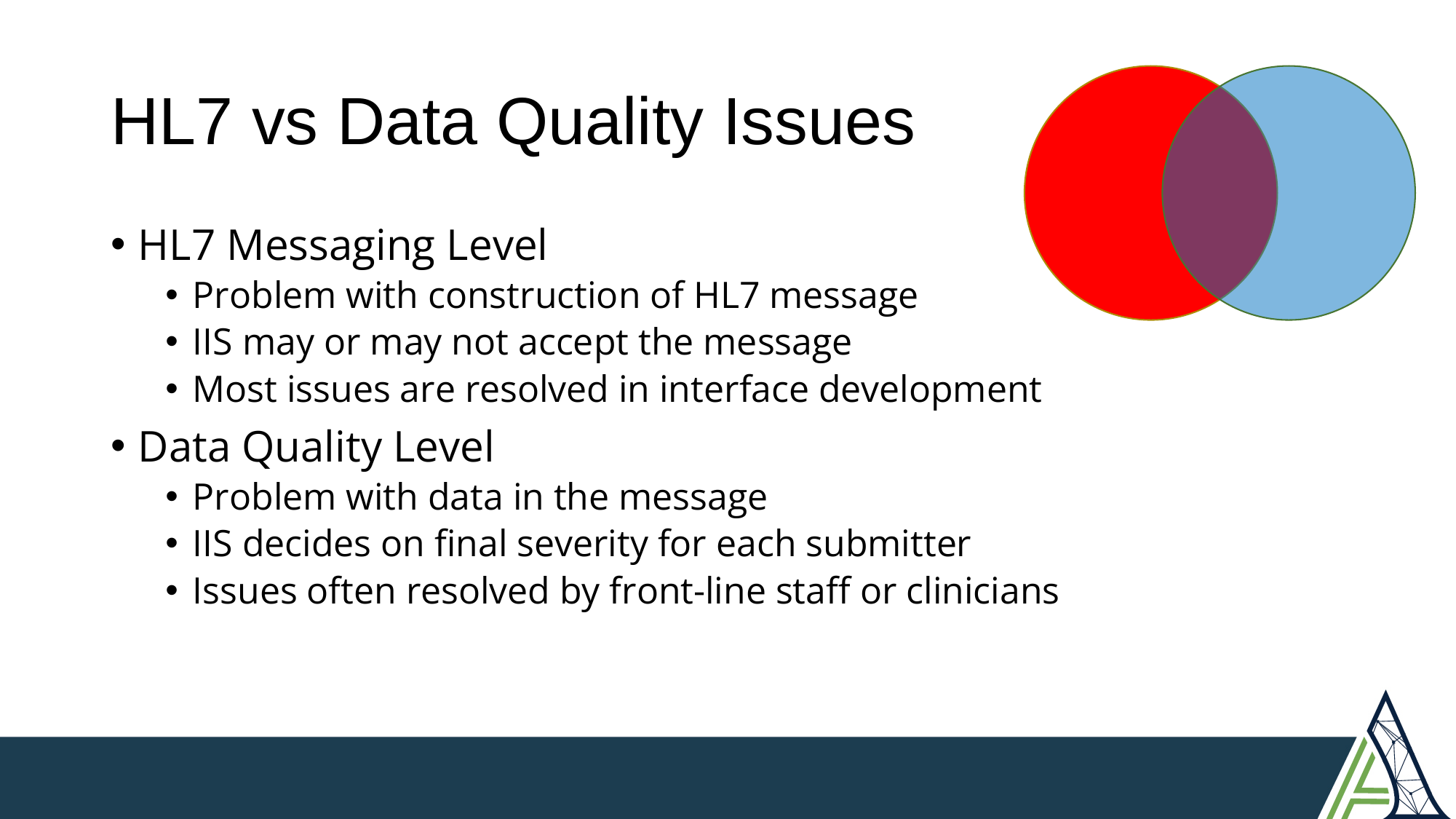

# HL7 vs Data Quality Issues

HL7 Messaging Level
Problem with construction of HL7 message
IIS may or may not accept the message
Most issues are resolved in interface development
Data Quality Level
Problem with data in the message
IIS decides on final severity for each submitter
Issues often resolved by front-line staff or clinicians